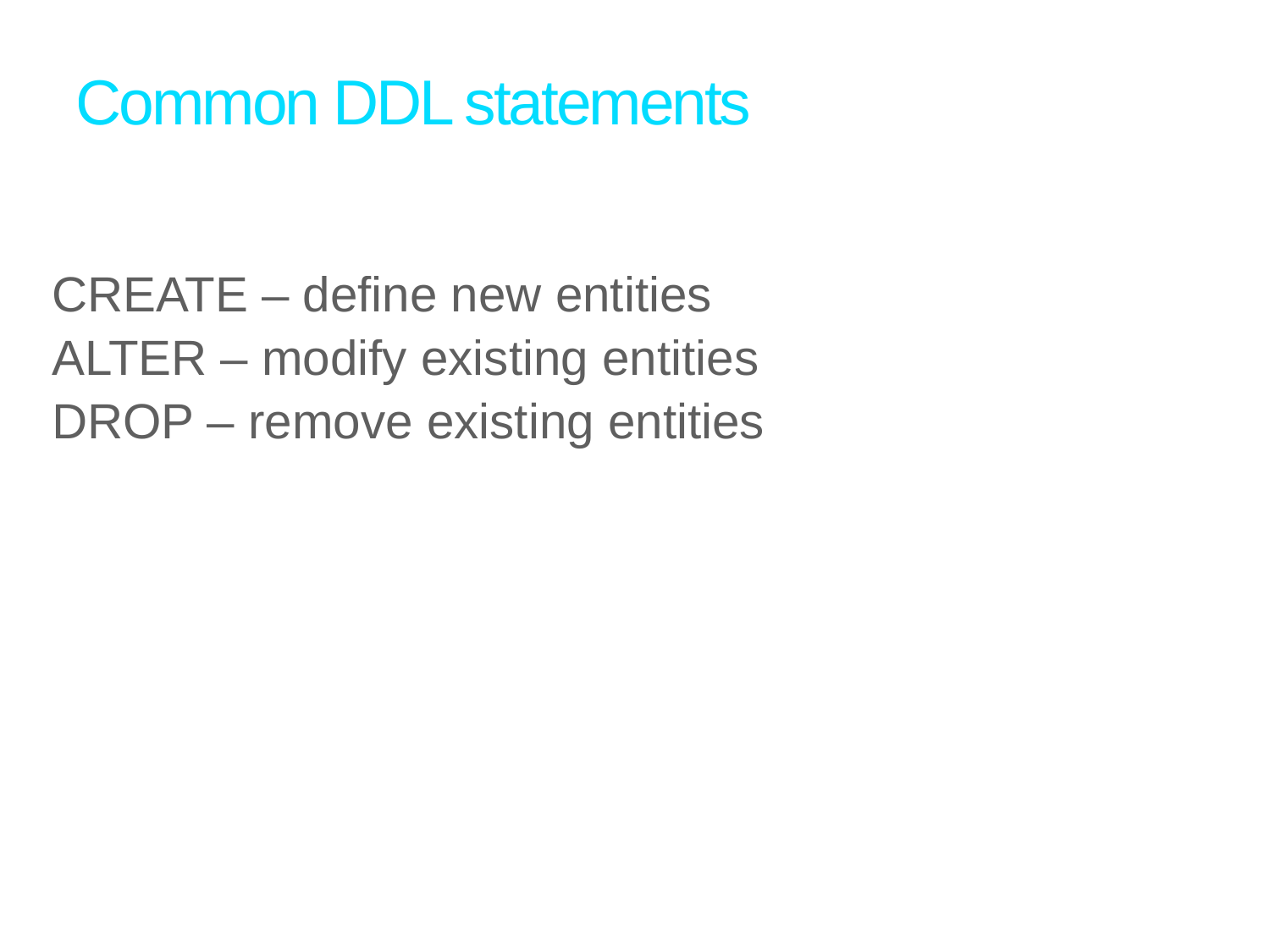

# Common DDL statements
CREATE – define new entities
ALTER – modify existing entities
DROP – remove existing entities